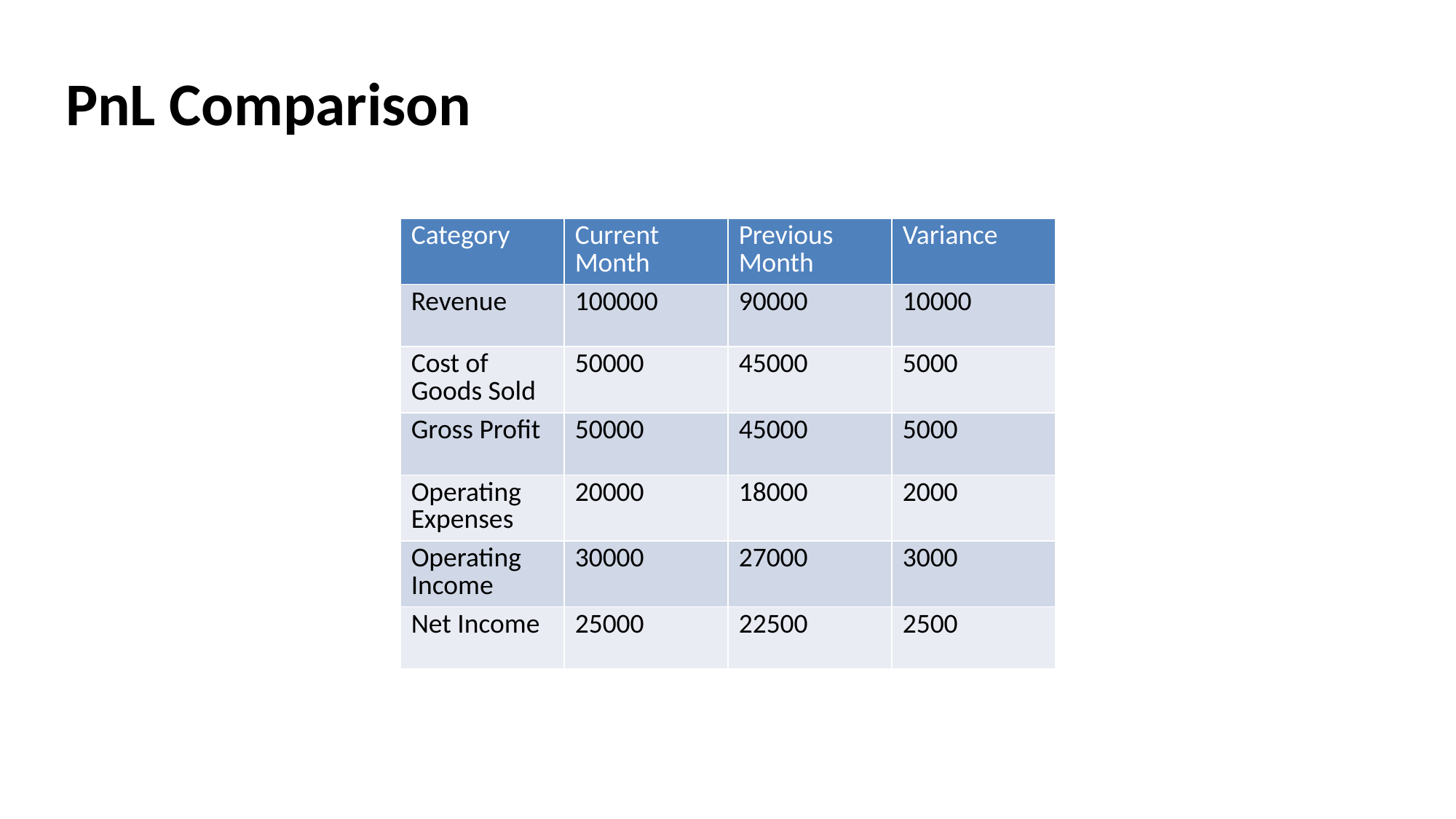

# PnL Comparison
| Category | Current Month | Previous Month | Variance |
| --- | --- | --- | --- |
| Revenue | 100000 | 90000 | 10000 |
| Cost of Goods Sold | 50000 | 45000 | 5000 |
| Gross Profit | 50000 | 45000 | 5000 |
| Operating Expenses | 20000 | 18000 | 2000 |
| Operating Income | 30000 | 27000 | 3000 |
| Net Income | 25000 | 22500 | 2500 |